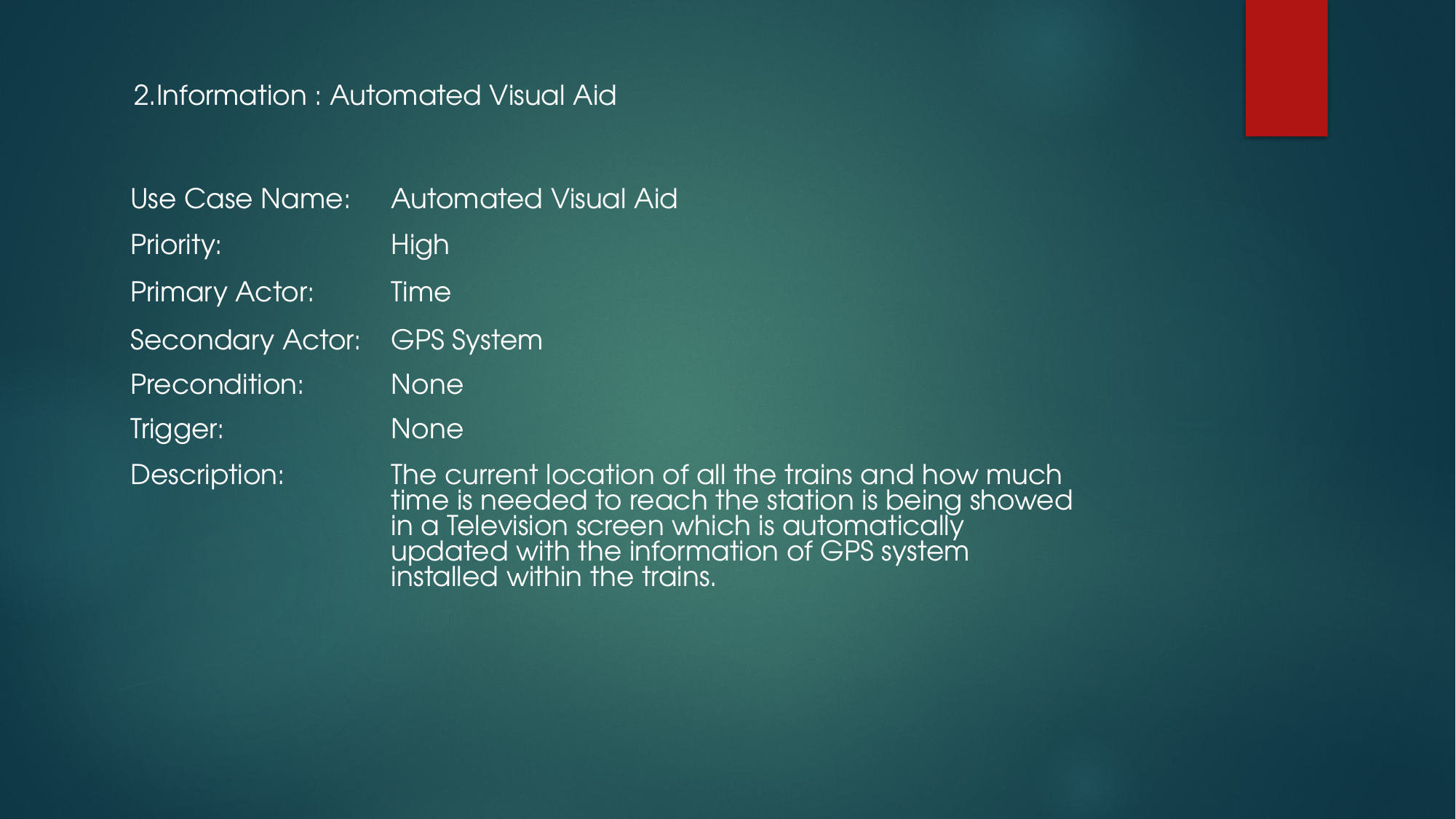

2.Information : Automated Visual Aid
| Use Case Name: | Automated Visual Aid |
| --- | --- |
| Priority: | High |
| Primary Actor: | Time |
| Secondary Actor: | GPS System |
| Precondition: | None |
| Trigger: | None |
| Description: | The current location of all the trains and how much time is needed to reach the station is being showed in a Television screen which is automatically updated with the information of GPS system installed within the trains. |